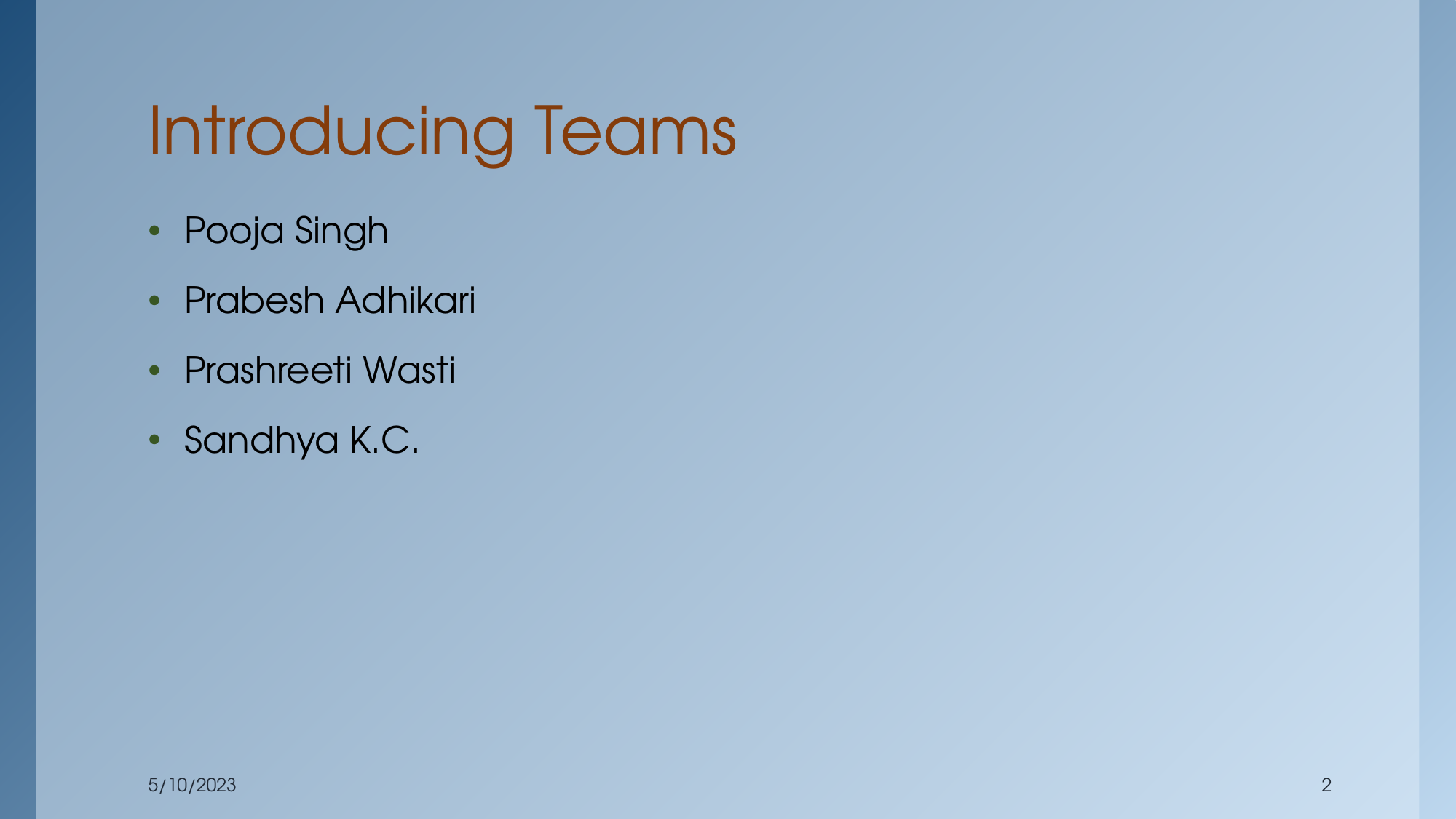

# Introducing Teams
Pooja Singh
Prabesh Adhikari
Prashreeti Wasti
Sandhya K.C.
5/10/2023
2